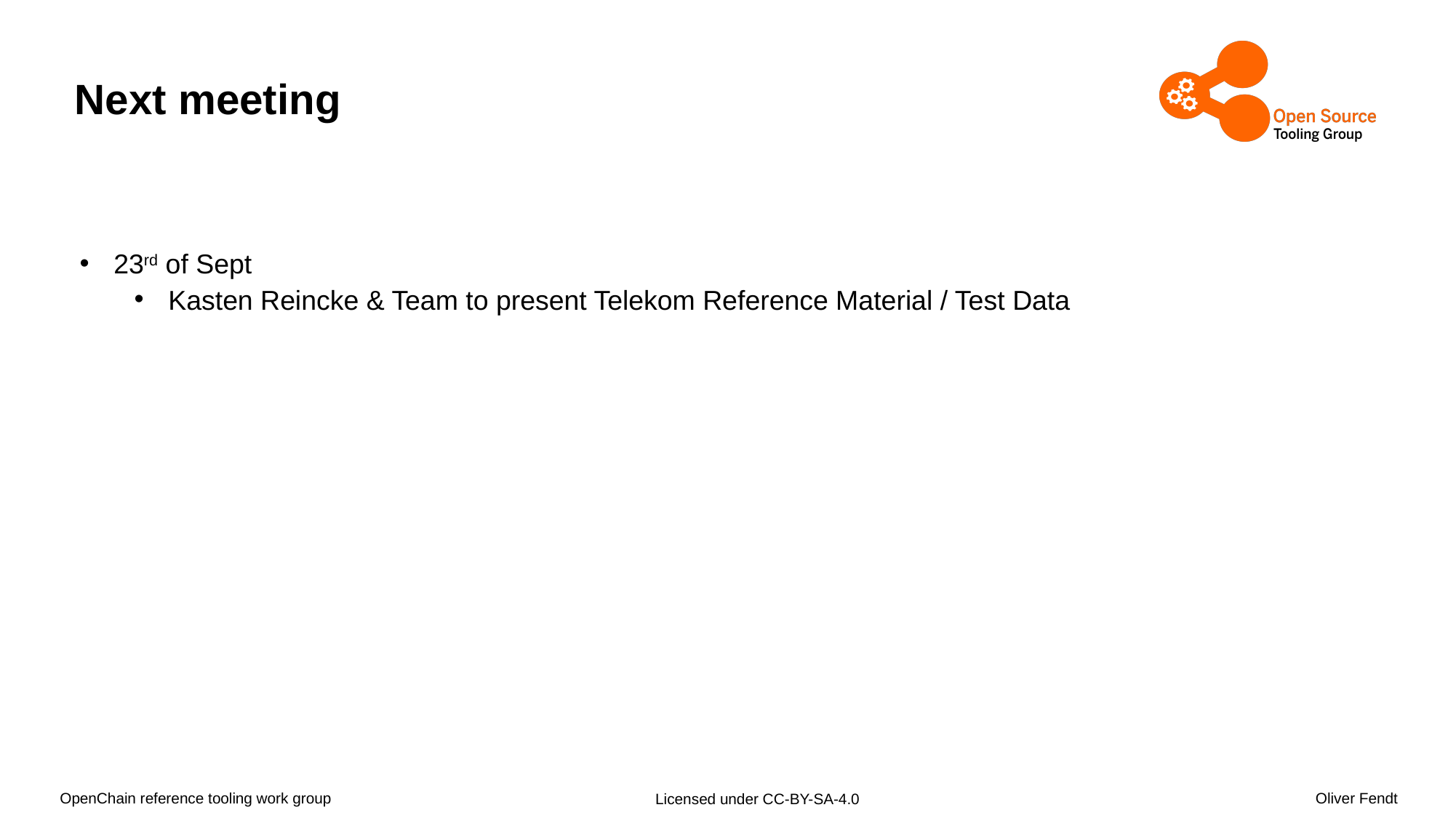

# Next meeting

23rd of Sept
Kasten Reincke & Team to present Telekom Reference Material / Test Data